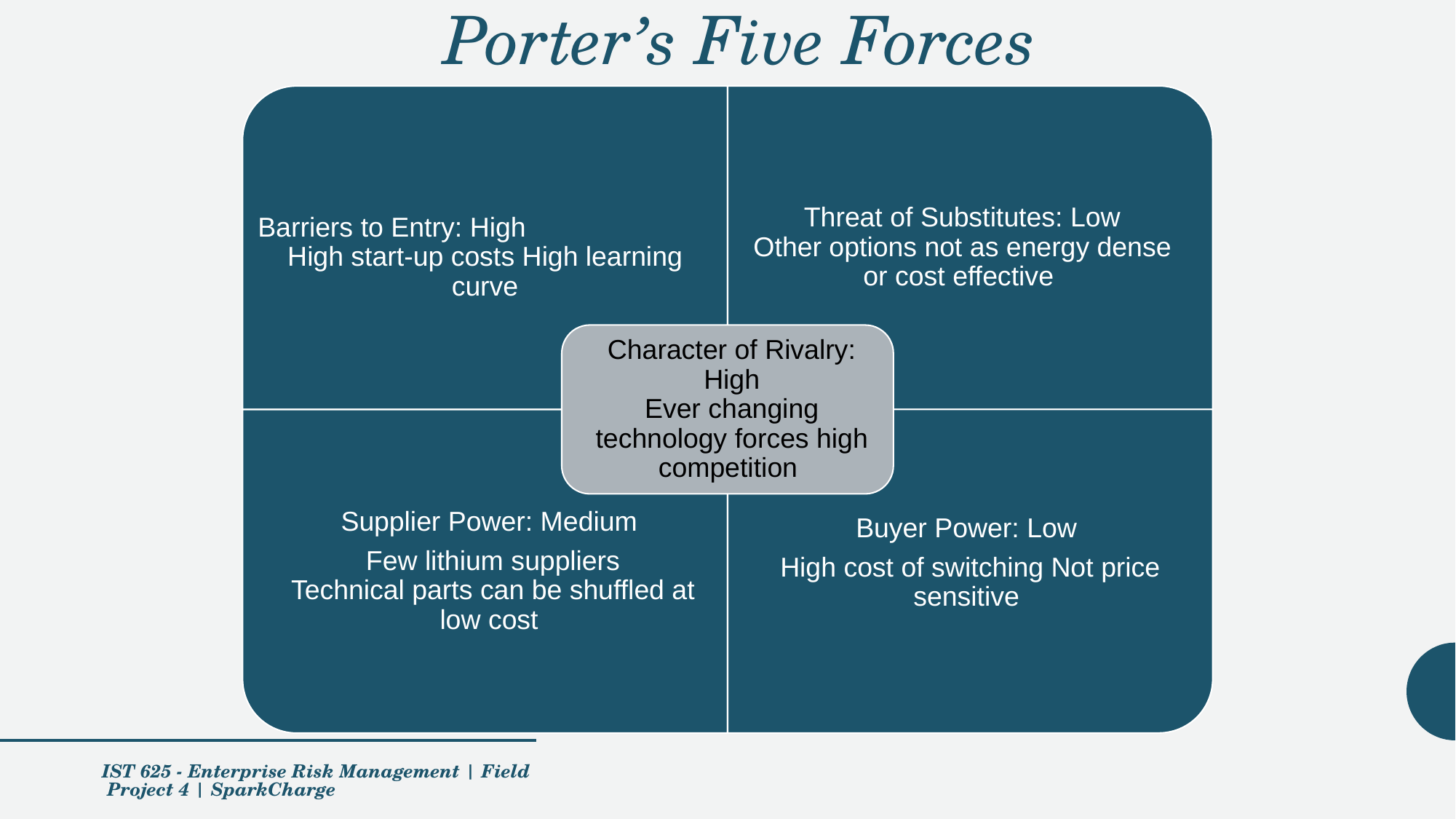

# Porter’s Five Forces
Barriers to Entry: High
High start-up costs High learning curve
Threat of Substitutes: Low
Other options not as energy dense or cost effective
Supplier Power: Medium
Few lithium suppliers
Technical parts can be shuffled at low cost
Buyer Power: Low
High cost of switching Not price sensitive
Character of Rivalry: High
Ever changing technology forces high competition
IST 625 - Enterprise Risk Management | Field Project 4 | SparkCharge